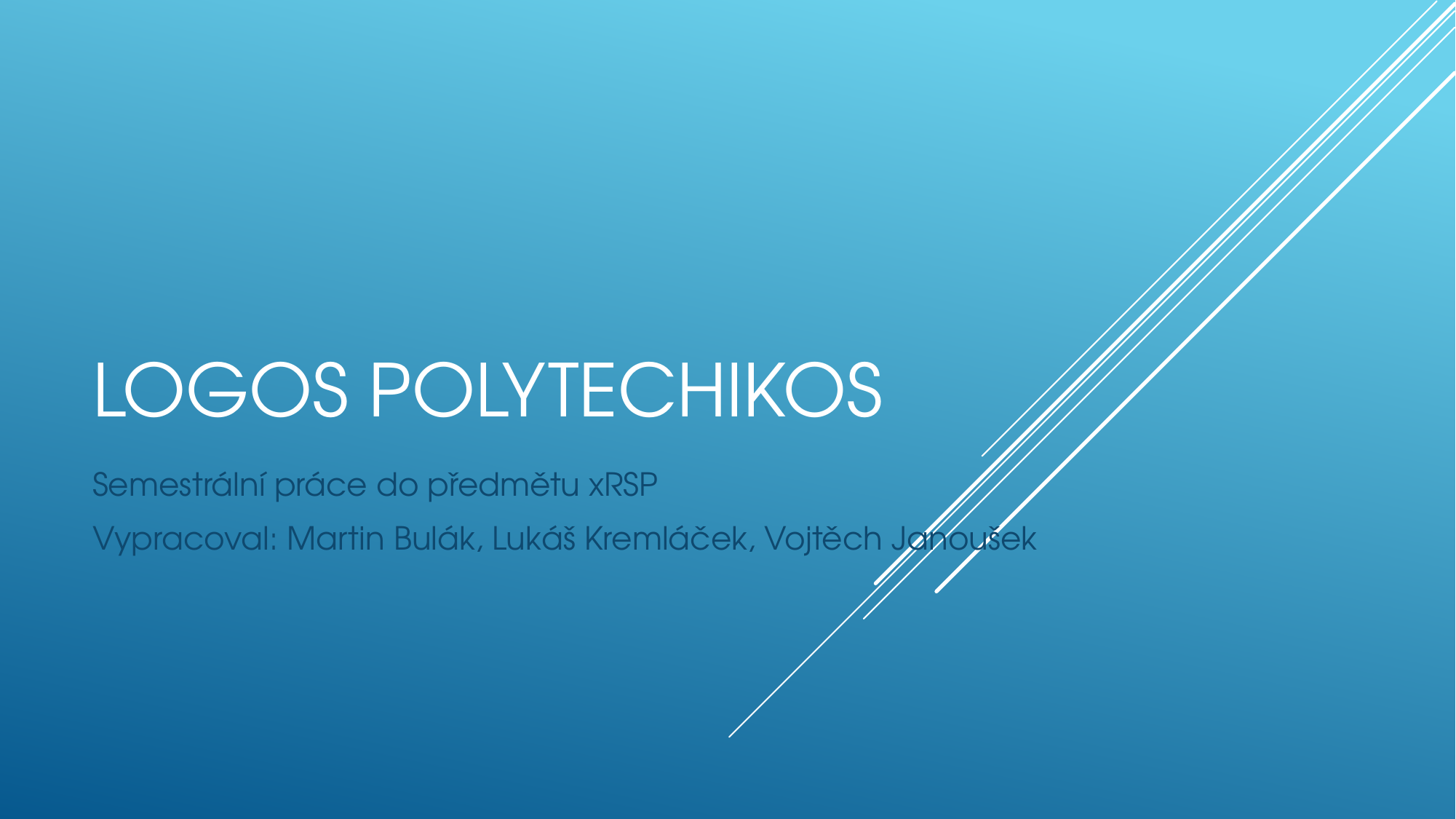

# Logos polytechikos
Semestrální práce do předmětu xRSP
Vypracoval: Martin Bulák, Lukáš Kremláček, Vojtěch Janoušek